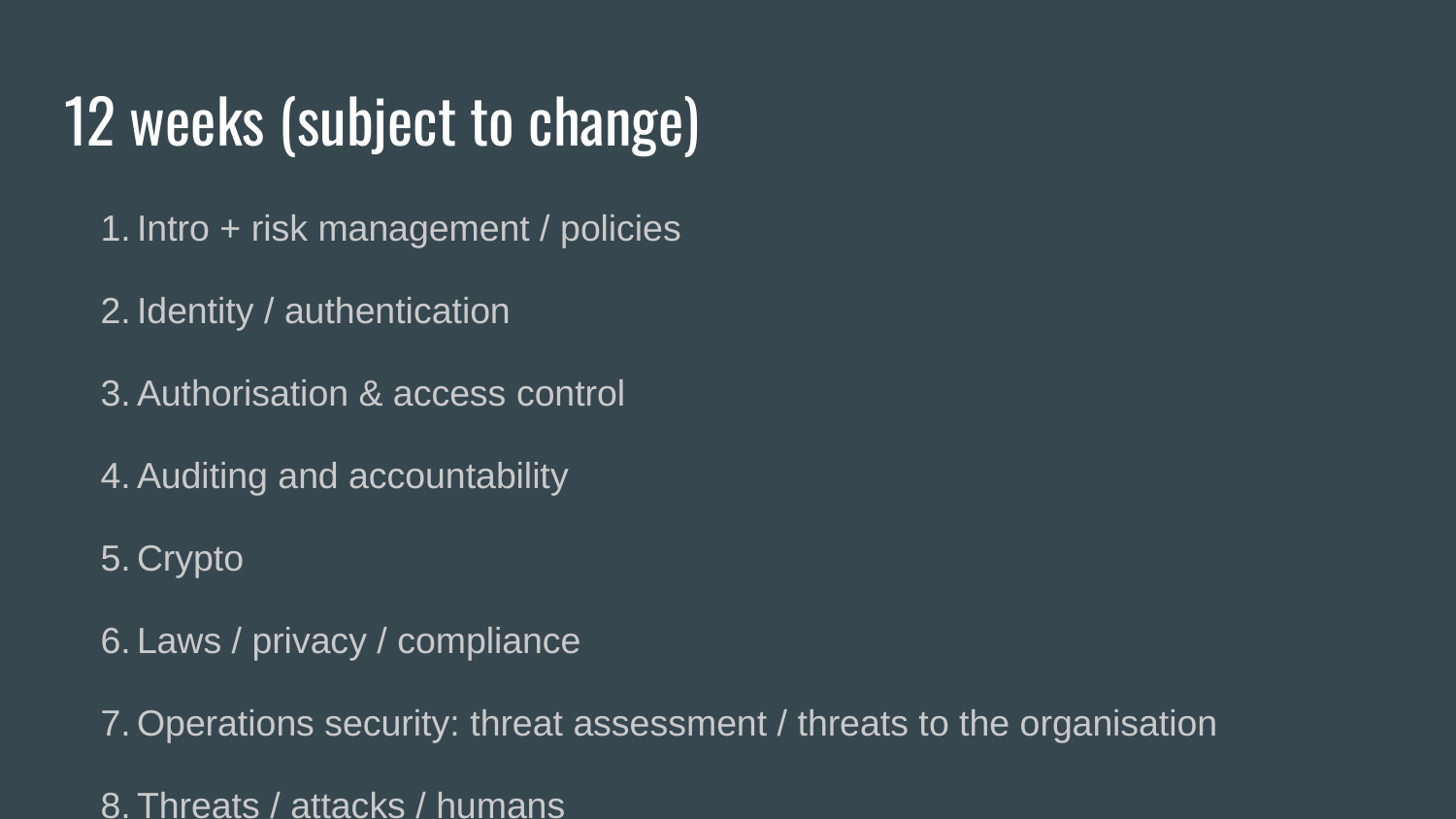

# 12 weeks (subject to change)
Intro + risk management / policies
Identity / authentication
Authorisation & access control
Auditing and accountability
Crypto
Laws / privacy / compliance
Operations security: threat assessment / threats to the organisation
Threats / attacks / humans
Physical security: data centres, physical access control, monitoring
Network Security: IDS/firewall/wireless security
OS security overview: system hardening, windows patching
Application security / wrap up